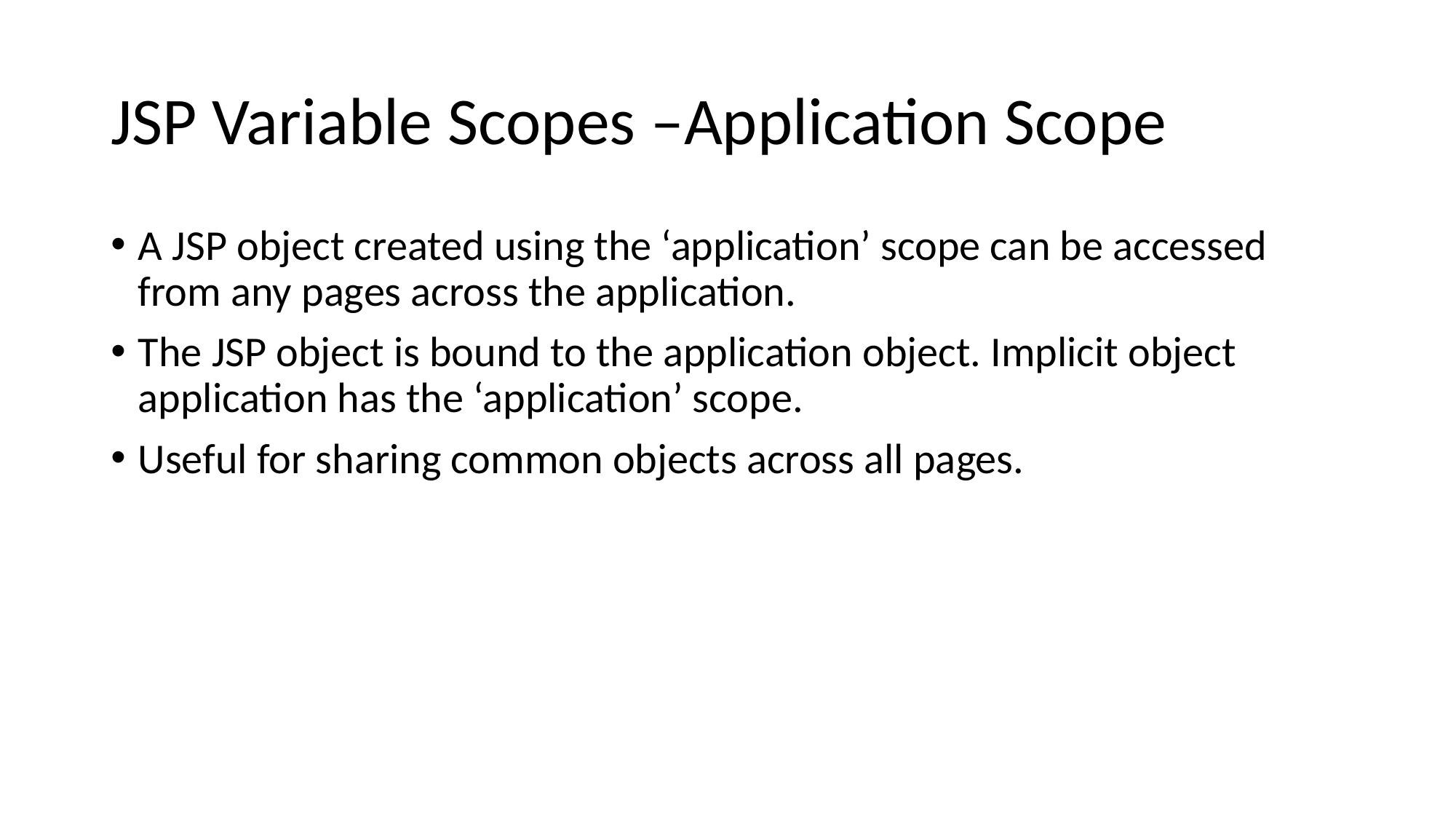

# JSP Variable Scopes –Application Scope
A JSP object created using the ‘application’ scope can be accessed from any pages across the application.
The JSP object is bound to the application object. Implicit object application has the ‘application’ scope.
Useful for sharing common objects across all pages.